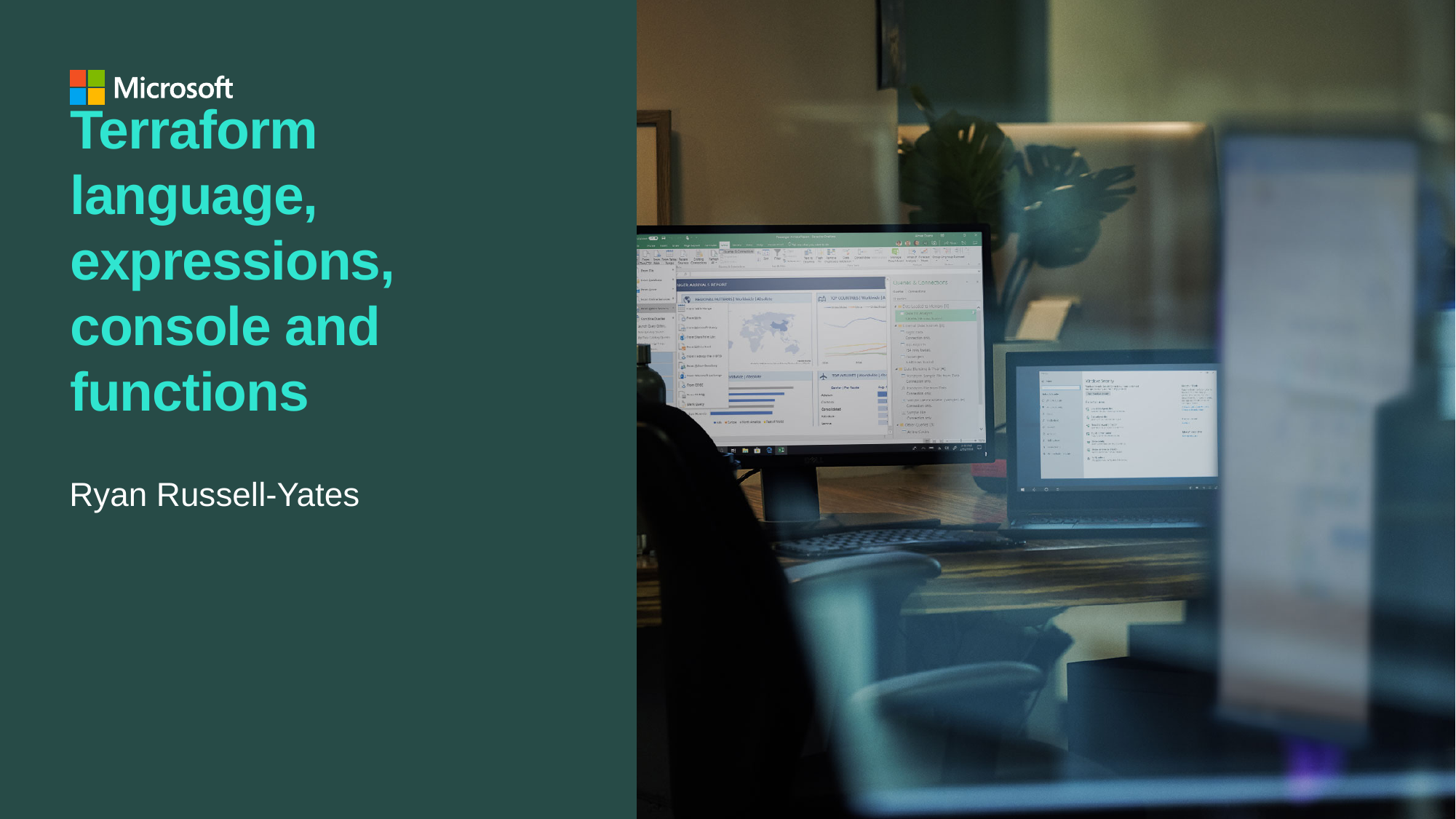

# Terraform language, expressions, console and functions
Ryan Russell-Yates